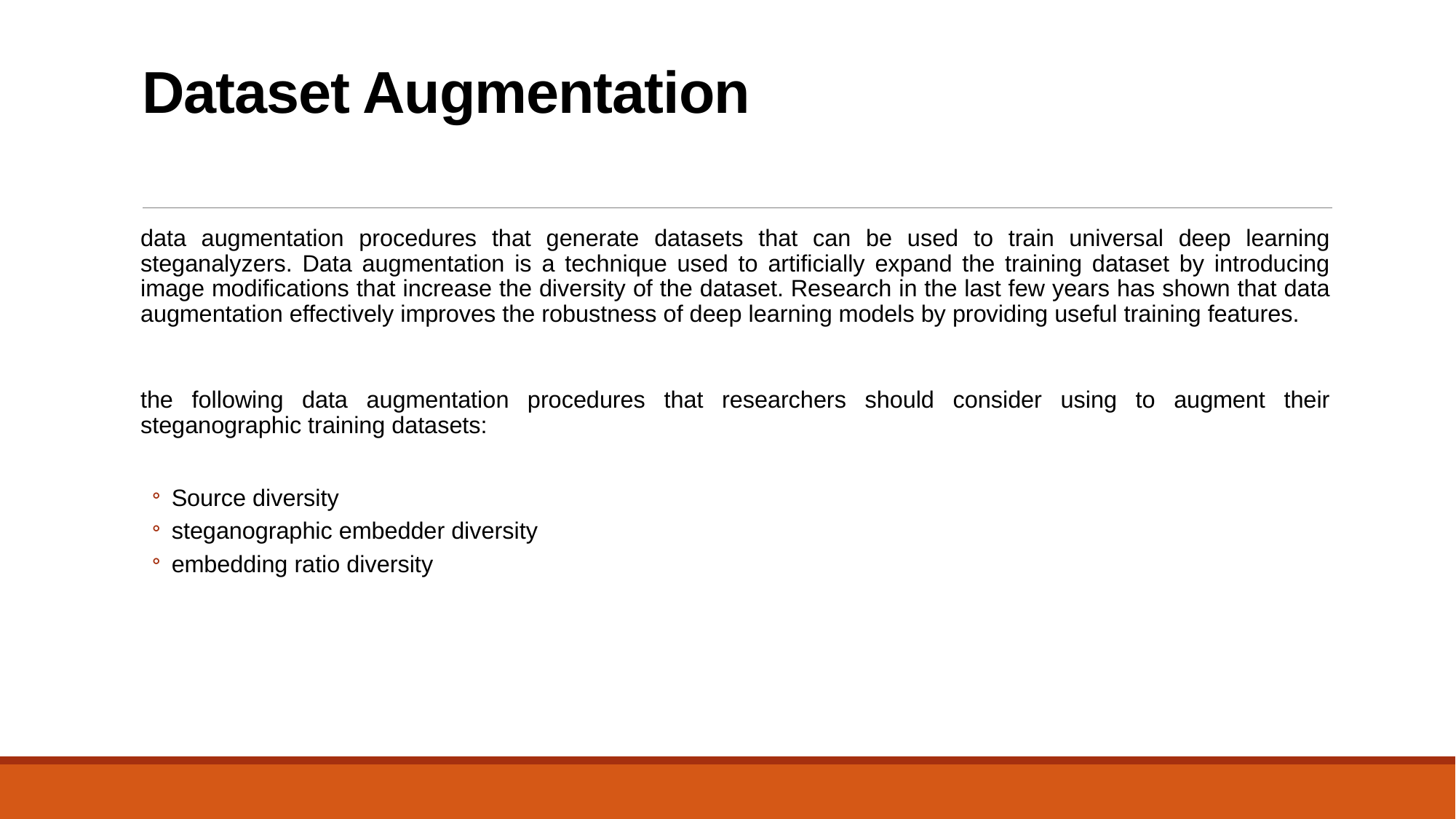

# Dataset Augmentation
data augmentation procedures that generate datasets that can be used to train universal deep learning steganalyzers. Data augmentation is a technique used to artificially expand the training dataset by introducing image modifications that increase the diversity of the dataset. Research in the last few years has shown that data augmentation effectively improves the robustness of deep learning models by providing useful training features.

the following data augmentation procedures that researchers should consider using to augment their steganographic training datasets:

Source diversity
steganographic embedder diversity
embedding ratio diversity